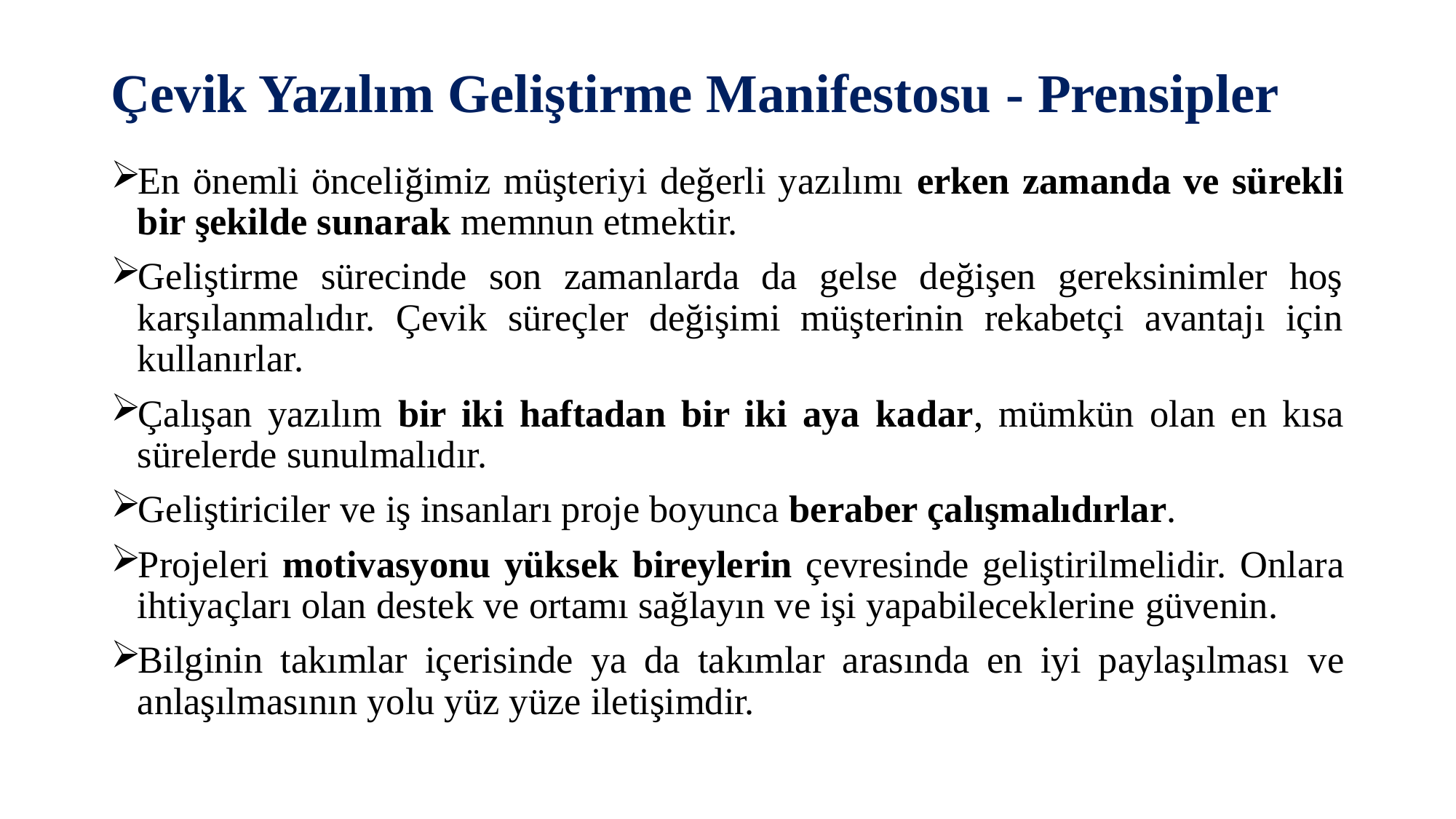

# Çevik Yazılım Geliştirme Manifestosu - Prensipler
En önemli önceliğimiz müşteriyi değerli yazılımı erken zamanda ve sürekli bir şekilde sunarak memnun etmektir.
Geliştirme sürecinde son zamanlarda da gelse değişen gereksinimler hoş karşılanmalıdır. Çevik süreçler değişimi müşterinin rekabetçi avantajı için kullanırlar.
Çalışan yazılım bir iki haftadan bir iki aya kadar, mümkün olan en kısa sürelerde sunulmalıdır.
Geliştiriciler ve iş insanları proje boyunca beraber çalışmalıdırlar.
Projeleri motivasyonu yüksek bireylerin çevresinde geliştirilmelidir. Onlara ihtiyaçları olan destek ve ortamı sağlayın ve işi yapabileceklerine güvenin.
Bilginin takımlar içerisinde ya da takımlar arasında en iyi paylaşılması ve anlaşılmasının yolu yüz yüze iletişimdir.